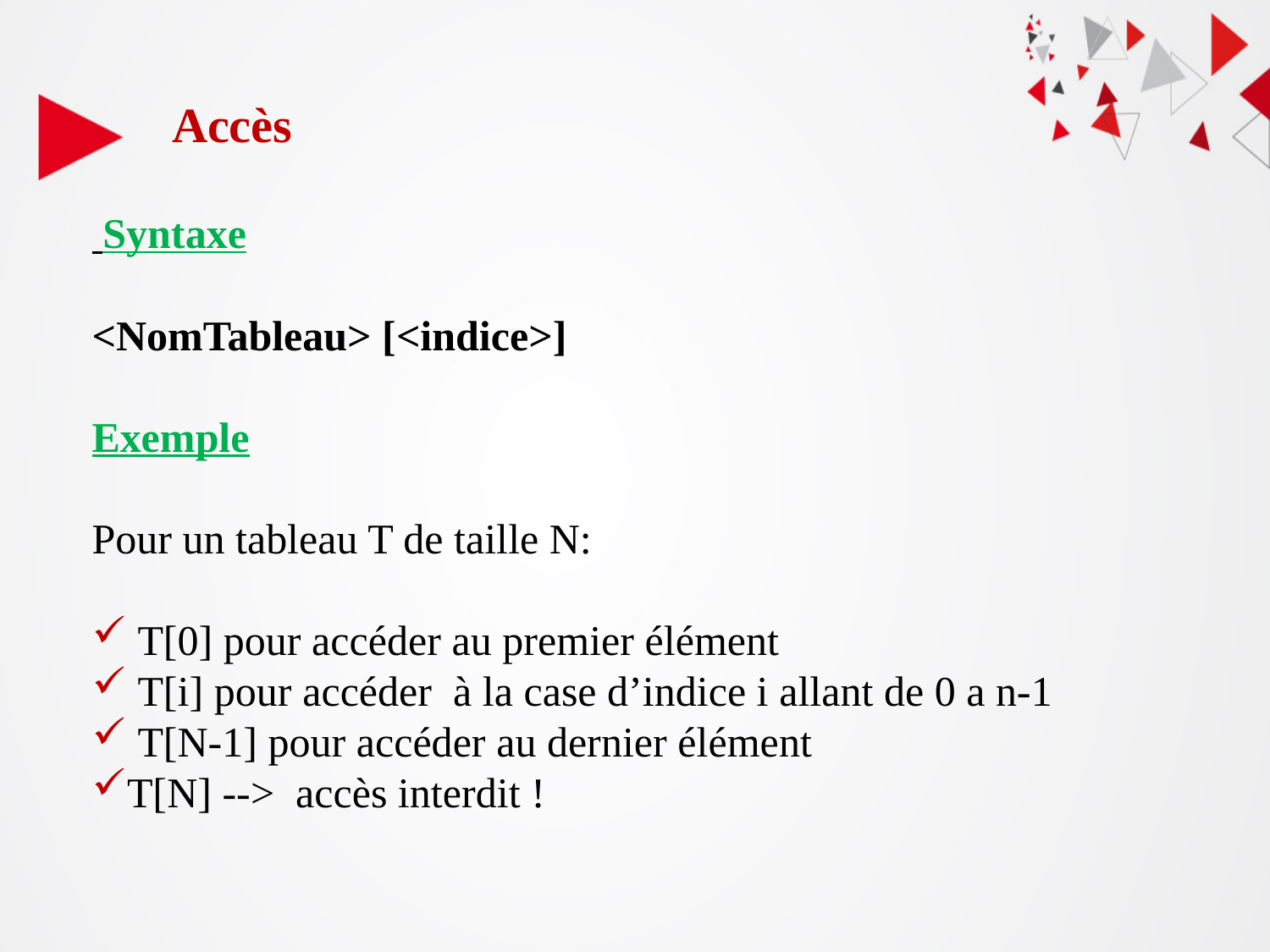

Accès

 Syntaxe

<NomTableau> [<indice>]

Exemple

Pour un tableau T de taille N:

 T[0] pour accéder au premier élément
 T[i] pour accéder  à la case d’indice i allant de 0 a n-1
 T[N-1] pour accéder au dernier élément
T[N] -->  accès interdit !

17